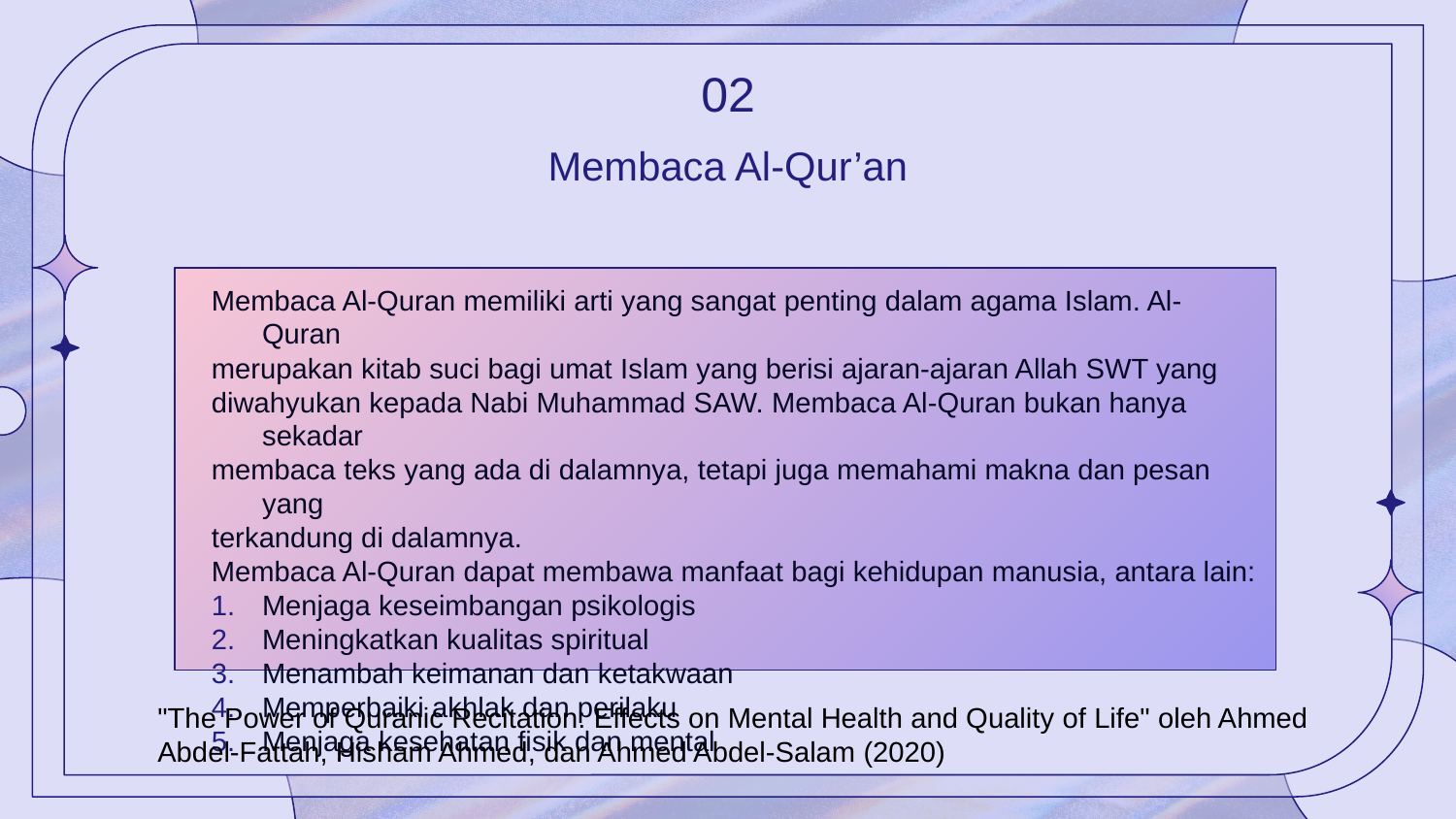

02
# Membaca Al-Qur’an

Membaca Al-Quran memiliki arti yang sangat penting dalam agama Islam. Al-Quran
merupakan kitab suci bagi umat Islam yang berisi ajaran-ajaran Allah SWT yang
diwahyukan kepada Nabi Muhammad SAW. Membaca Al-Quran bukan hanya sekadar
membaca teks yang ada di dalamnya, tetapi juga memahami makna dan pesan yang
terkandung di dalamnya.
Membaca Al-Quran dapat membawa manfaat bagi kehidupan manusia, antara lain:
Menjaga keseimbangan psikologis
Meningkatkan kualitas spiritual
Menambah keimanan dan ketakwaan
Memperbaiki akhlak dan perilaku
Menjaga kesehatan fisik dan mental

"The Power of Quranic Recitation: Effects on Mental Health and Quality of Life" oleh Ahmed Abdel-Fattah, Hisham Ahmed, dan Ahmed Abdel-Salam (2020)